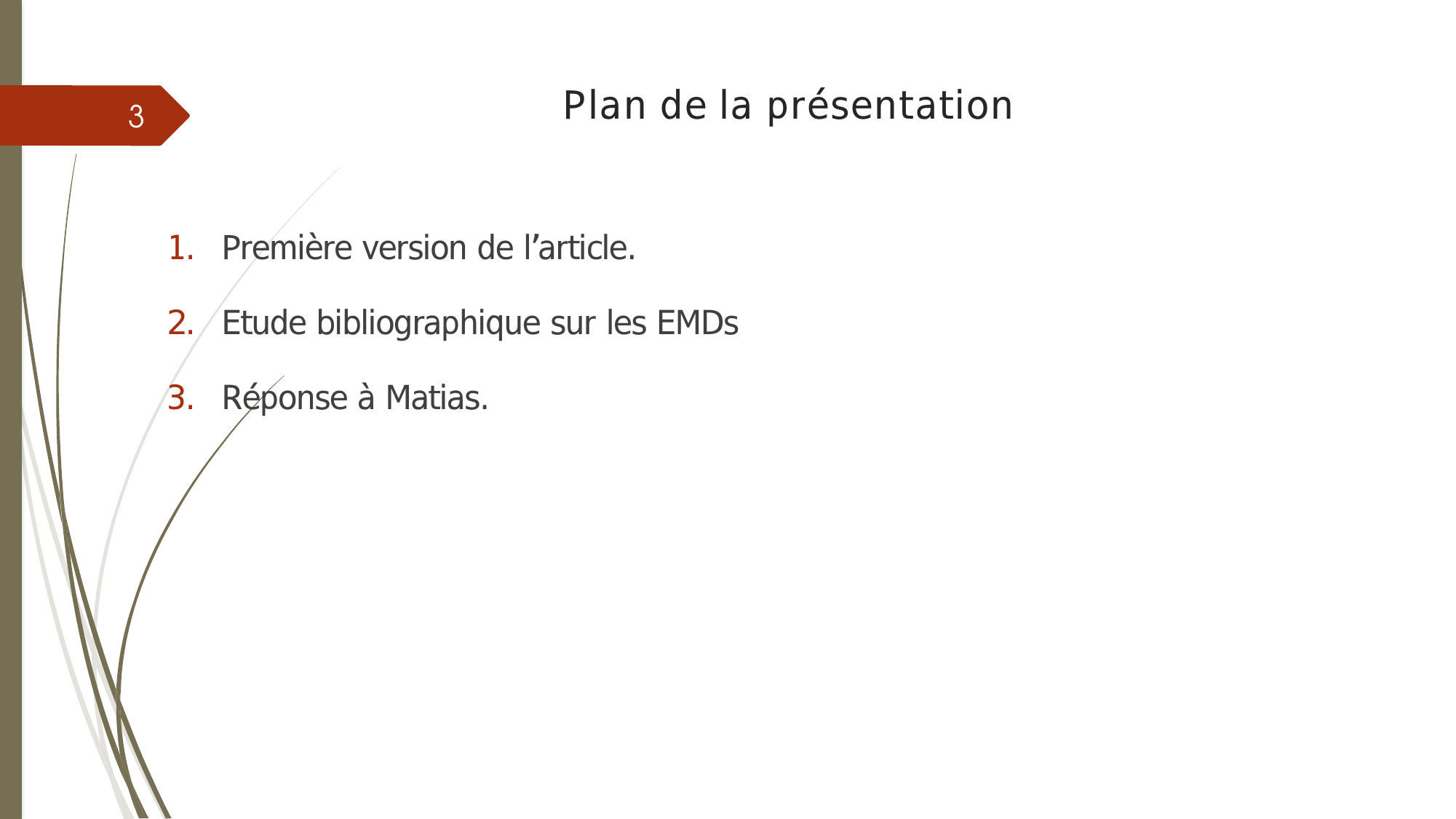

# Plan de la présentation
3
Première version de l’article.
Etude bibliographique sur les EMDs
Réponse à Matias.